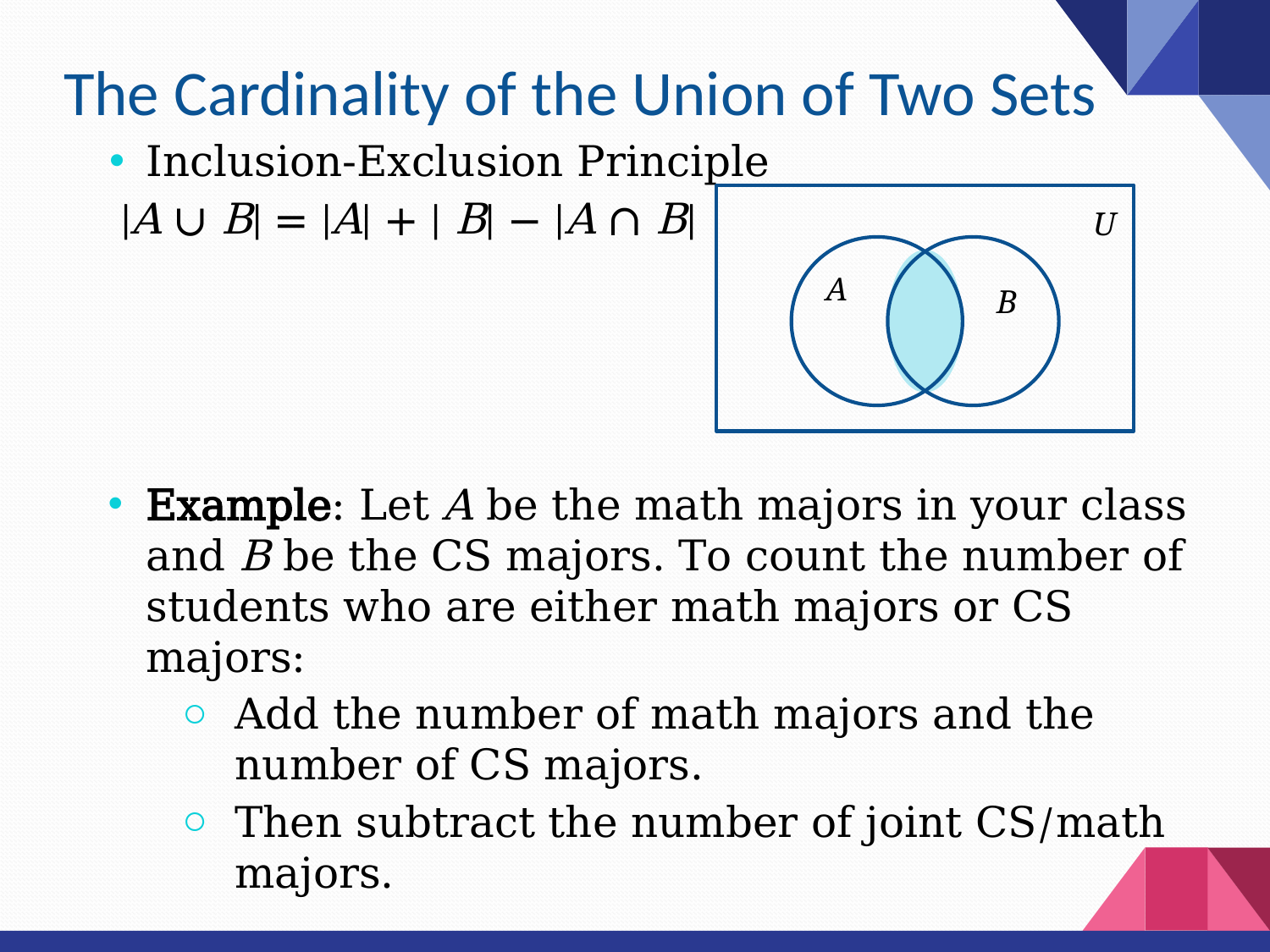

# The Cardinality of the Union of Two Sets
Inclusion-Exclusion Principle
 |A ∪ B| = |A| + | B| − |A ∩ B|

Example: Let A be the math majors in your class and B be the CS majors. To count the number of students who are either math majors or CS majors:
Add the number of math majors and the number of CS majors.
Then subtract the number of joint CS/math majors.

U
A
B